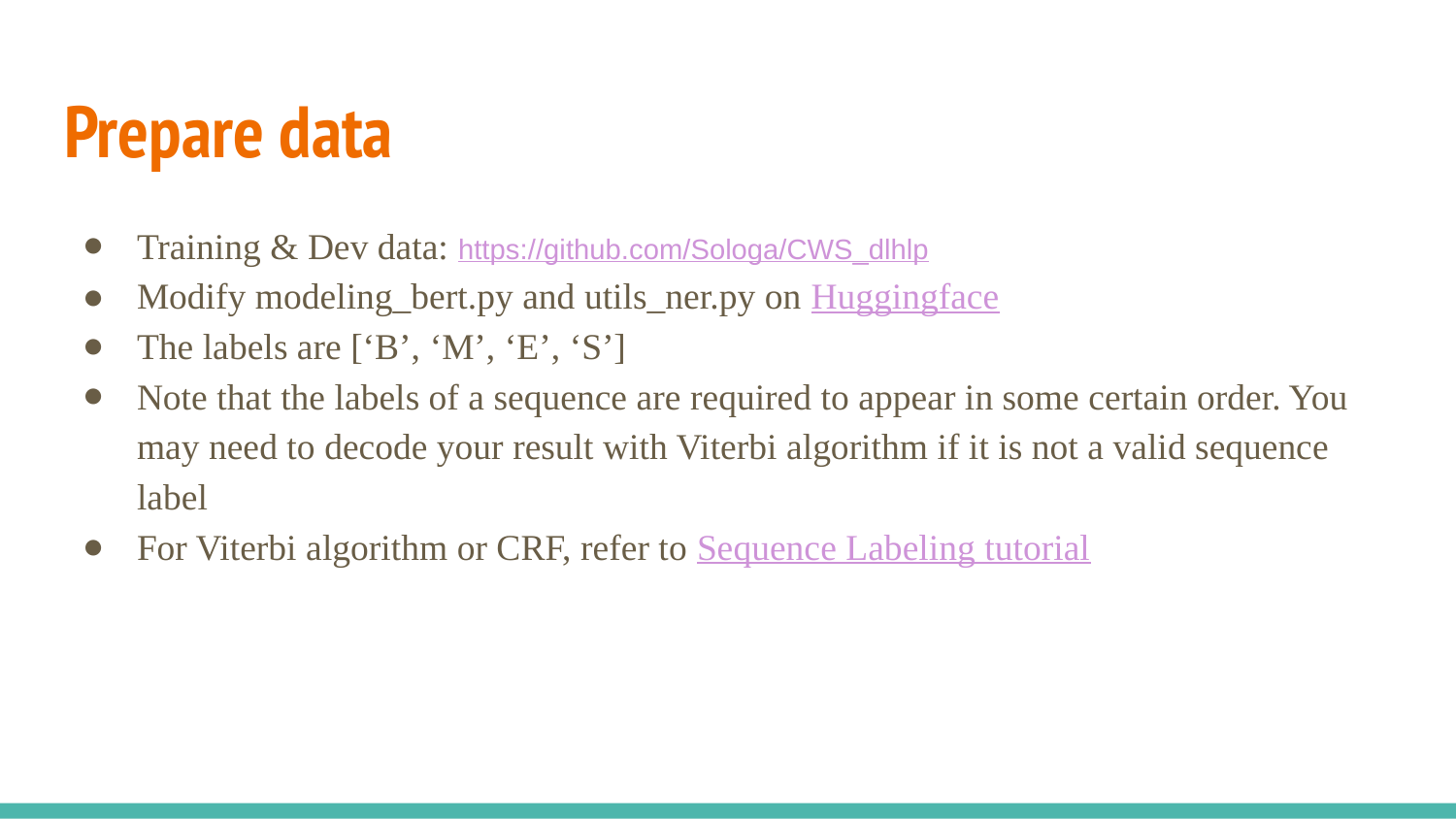

# Prepare data
Training & Dev data: https://github.com/Sologa/CWS_dlhlp
Modify modeling_bert.py and utils_ner.py on Huggingface
The labels are [‘B’, ‘M’, ‘E’, ‘S’]
Note that the labels of a sequence are required to appear in some certain order. You may need to decode your result with Viterbi algorithm if it is not a valid sequence label
For Viterbi algorithm or CRF, refer to Sequence Labeling tutorial